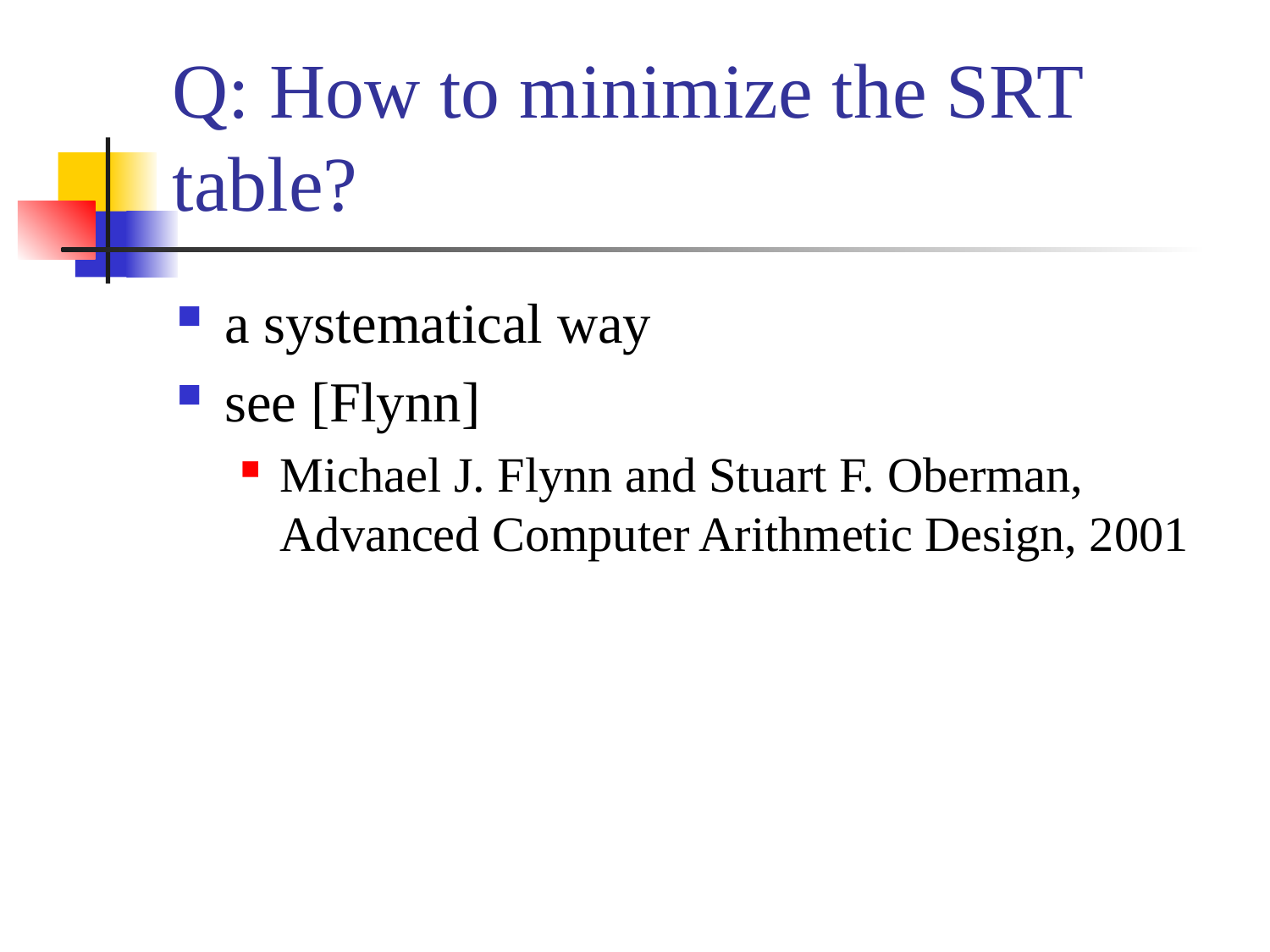

# Q: How to minimize the SRT table?
a systematical way
see [Flynn]
Michael J. Flynn and Stuart F. Oberman, Advanced Computer Arithmetic Design, 2001